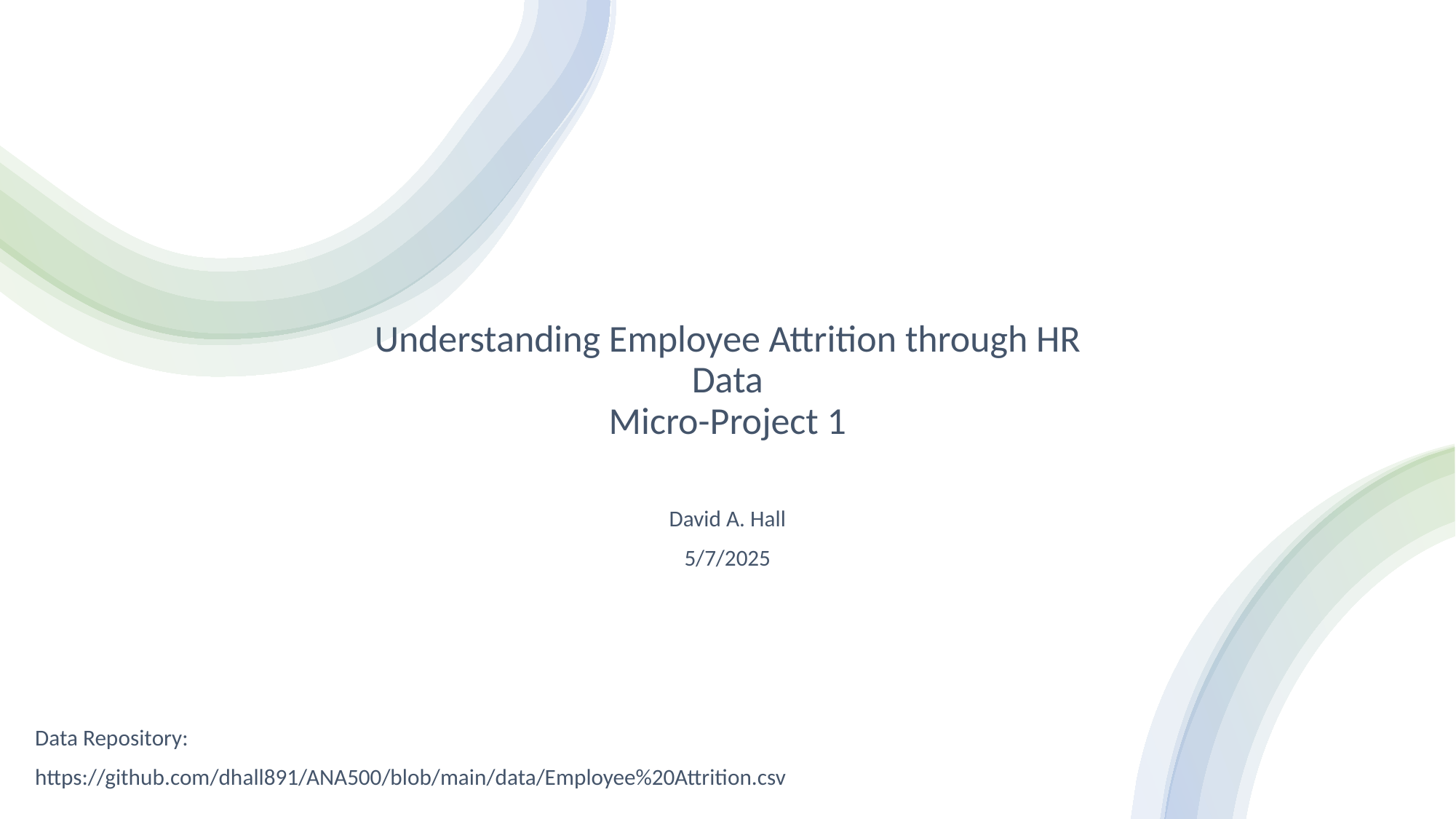

# Understanding Employee Attrition through HR Data Micro-Project 1

David A. Hall
5/7/2025

Data Repository:
https://github.com/dhall891/ANA500/blob/main/data/Employee%20Attrition.csv